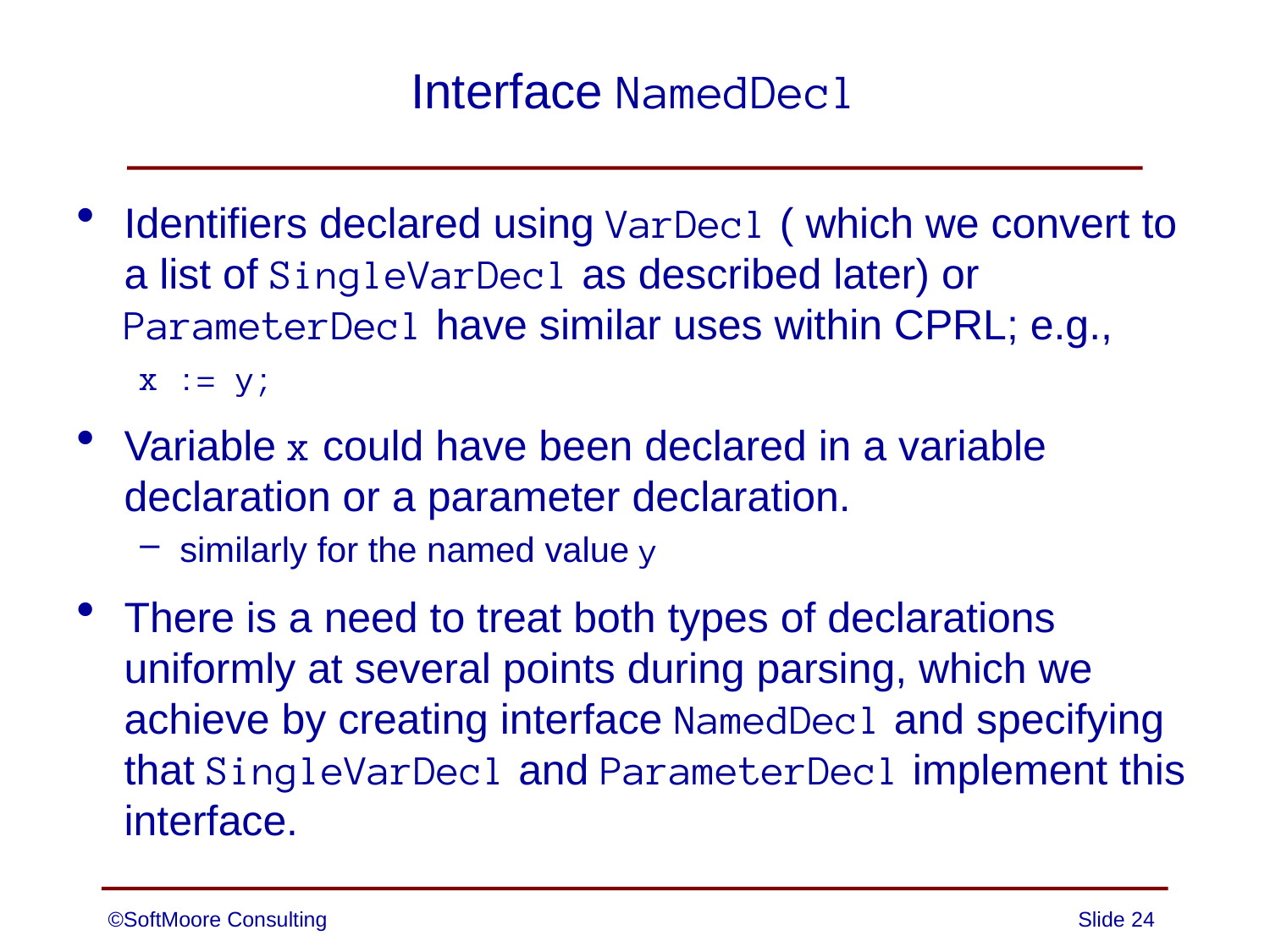

# Interface NamedDecl
Identifiers declared using VarDecl ( which we convert to a list of SingleVarDecl as described later) or ParameterDecl have similar uses within CPRL; e.g.,
x := y;
Variable x could have been declared in a variable declaration or a parameter declaration.
similarly for the named value y
There is a need to treat both types of declarations uniformly at several points during parsing, which we achieve by creating interface NamedDecl and specifying that SingleVarDecl and ParameterDecl implement this interface.

©SoftMoore Consulting
Slide 24